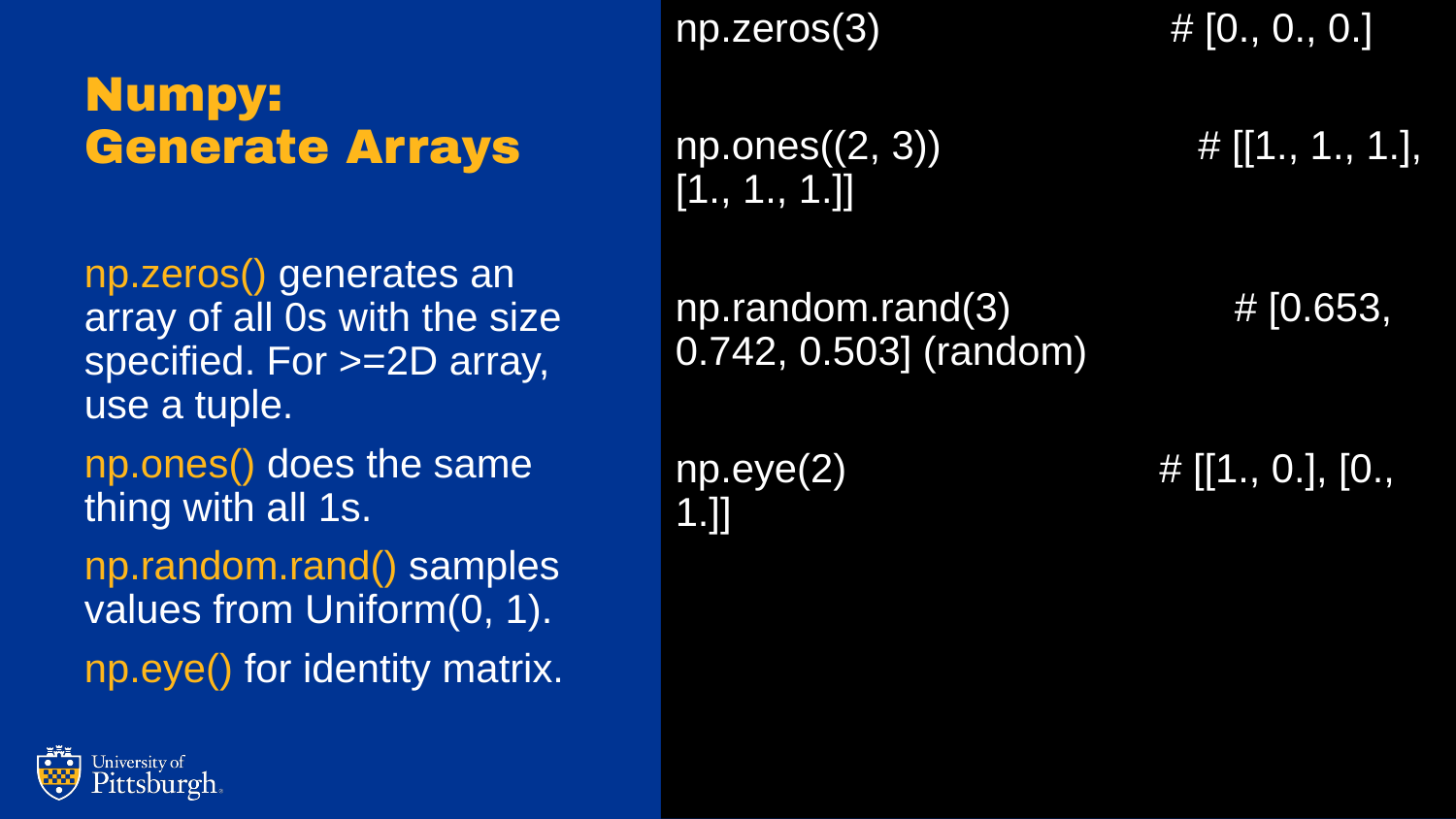

np.zeros(3)                          # [0., 0., 0.]

np.ones((2, 3))                       # [[1., 1., 1.], [1., 1., 1.]]

np.random.rand(3)                    # [0.653, 0.742, 0.503] (random)

np.eye(2)                            # [[1., 0.], [0., 1.]]

# Numpy:
Generate Arrays
np.zeros() generates an array of all 0s with the size specified. For >=2D array, use a tuple.
np.ones() does the same thing with all 1s.
np.random.rand() samples values from Uniform(0, 1).
np.eye() for identity matrix.